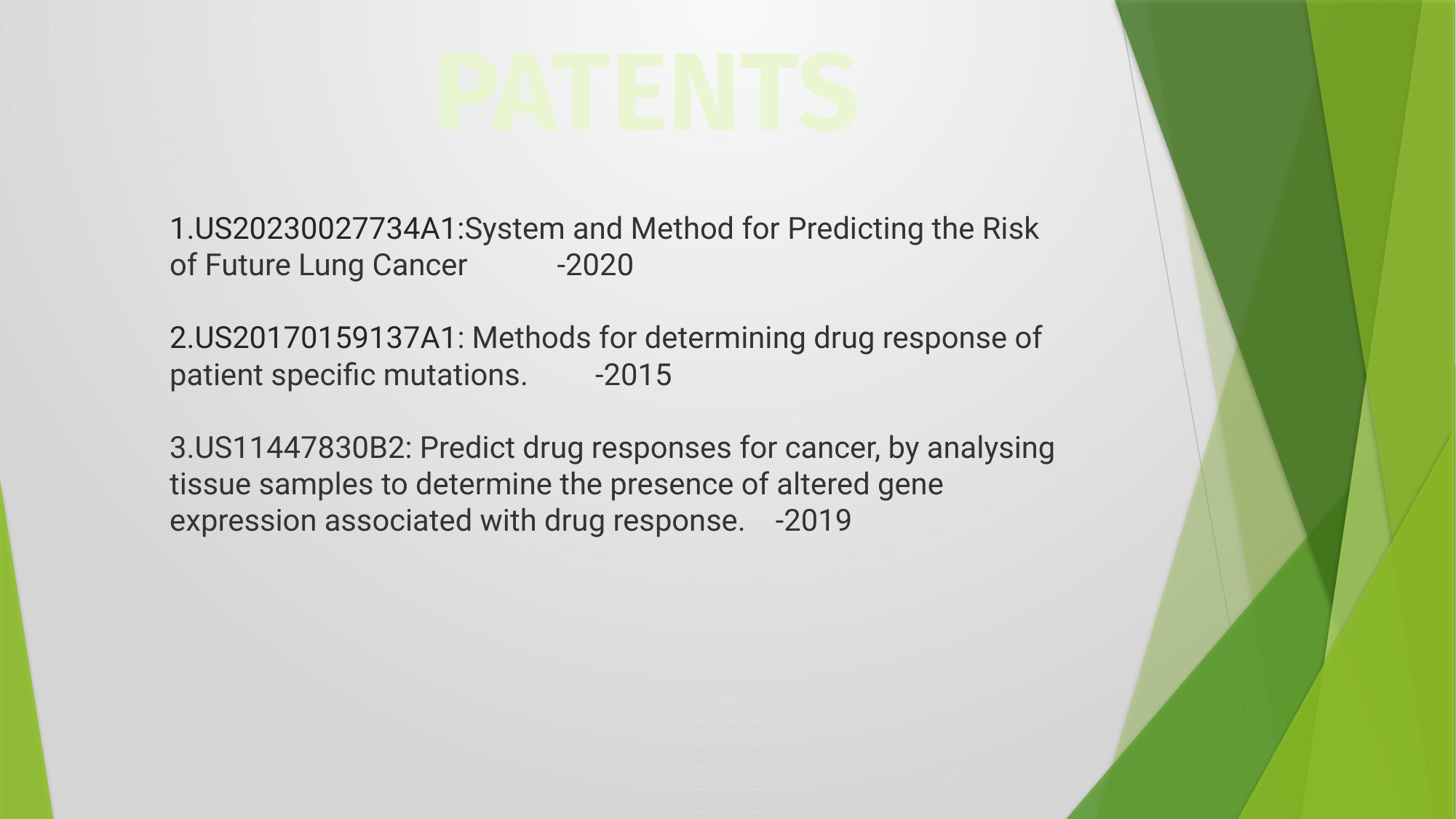

PATENTS
1.US20230027734A1:System and Method for Predicting the Risk of Future Lung Cancer            -2020

2.US20170159137A1: Methods for determining drug response of patient specific mutations.         -2015

3.US11447830B2: Predict drug responses for cancer, by analysing tissue samples to determine the presence of altered gene expression associated with drug response.    -2019